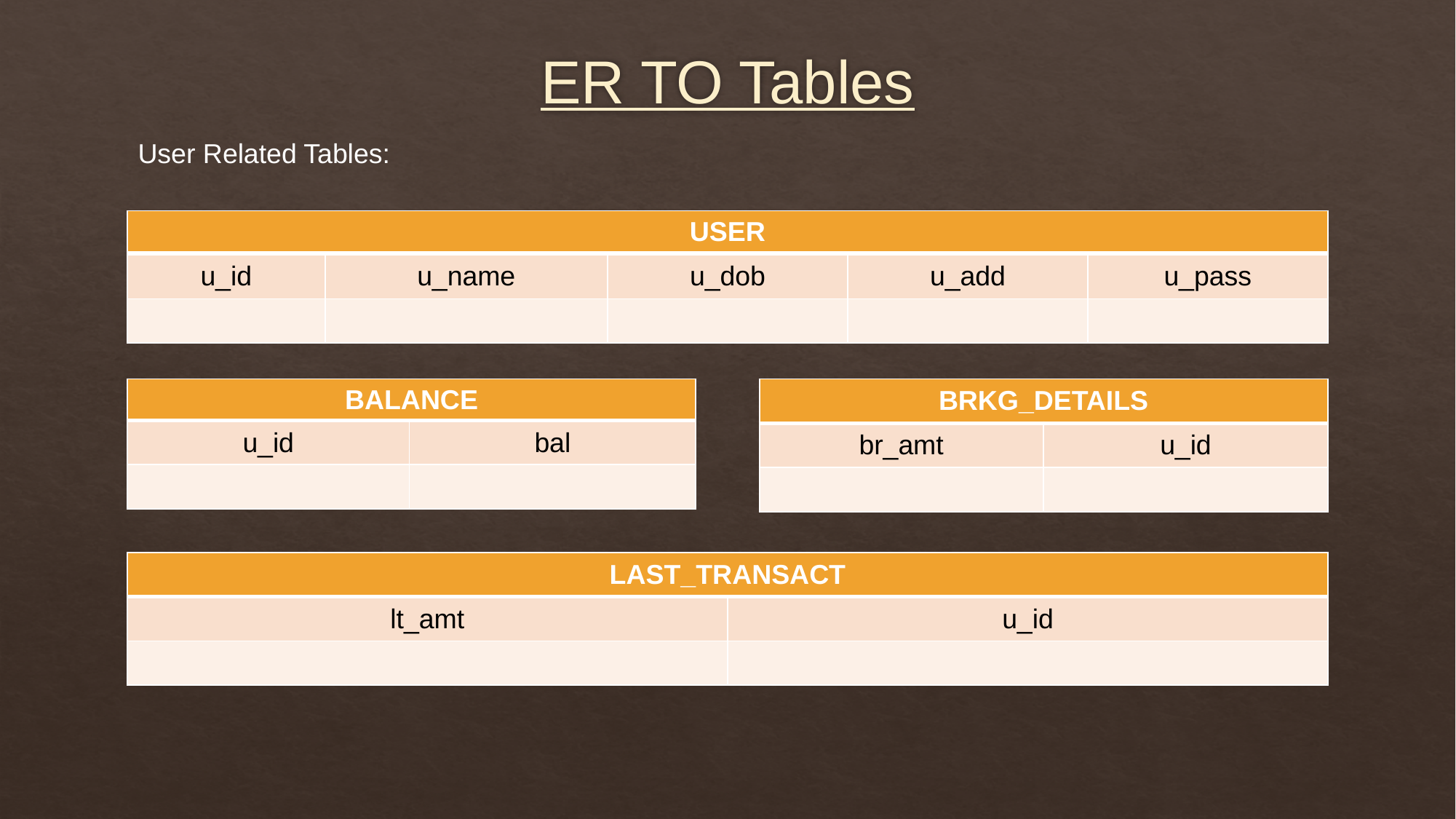

# ER TO Tables
User Related Tables:
| USER |  |  |  |  |
| --- | --- | --- | --- | --- |
| u\_id | u\_name | u\_dob | u\_add | u\_pass |
|  |  |  |  |  |
| BALANCE |  |
| --- | --- |
| u\_id | bal |
|  |  |
| BRKG\_DETAILS |  |
| --- | --- |
| br\_amt | u\_id |
|  |  |
| LAST\_TRANSACT |  |
| --- | --- |
| lt\_amt | u\_id |
|  |  |